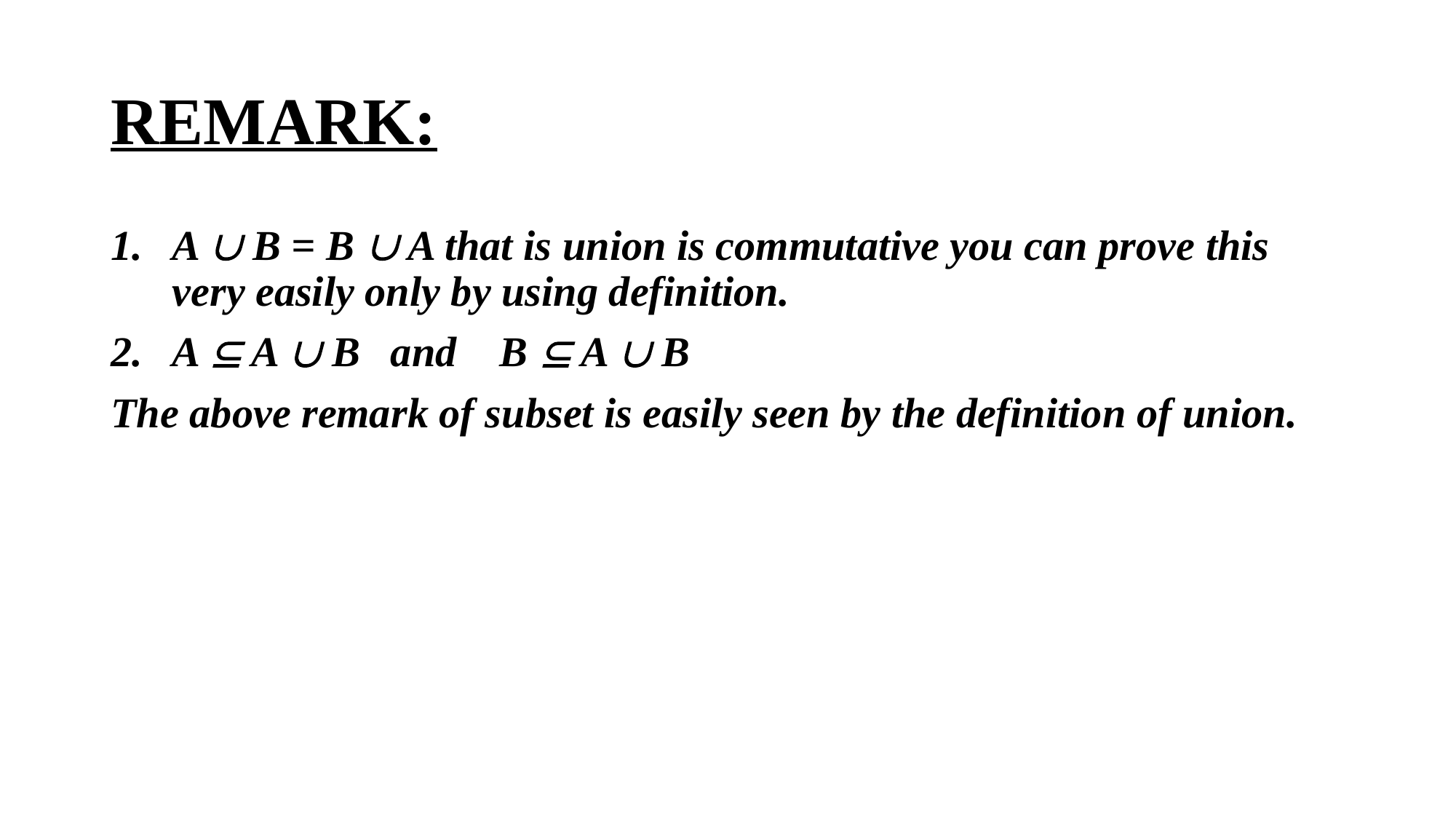

# REMARK:
A ∪ B = B ∪ A that is union is commutative you can prove this very easily only by using definition.
A ⊆ A ∪ B	and	B ⊆ A ∪ B
The above remark of subset is easily seen by the definition of union.